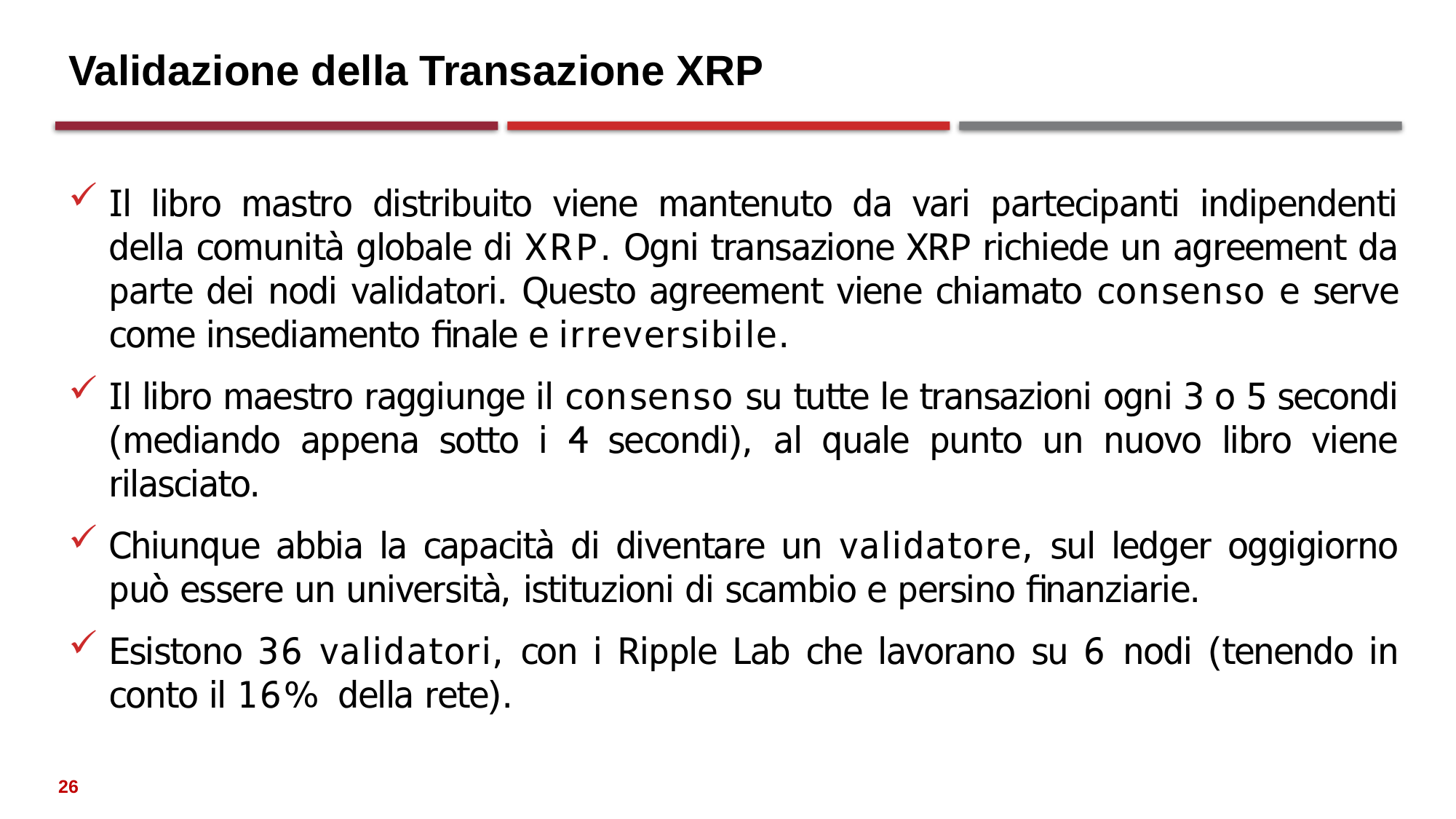

# Validazione della Transazione XRP
Il libro mastro distribuito viene mantenuto da vari partecipanti indipendenti della comunità globale di XRP. Ogni transazione XRP richiede un agreement da parte dei nodi validatori. Questo agreement viene chiamato consenso e serve come insediamento finale e irreversibile.
Il libro maestro raggiunge il consenso su tutte le transazioni ogni 3 o 5 secondi (mediando appena sotto i 4 secondi), al quale punto un nuovo libro viene rilasciato.
Chiunque abbia la capacità di diventare un validatore, sul ledger oggigiorno può essere un università, istituzioni di scambio e persino finanziarie.
Esistono 36 validatori, con i Ripple Lab che lavorano su 6 nodi (tenendo in conto il 16% della rete).
26